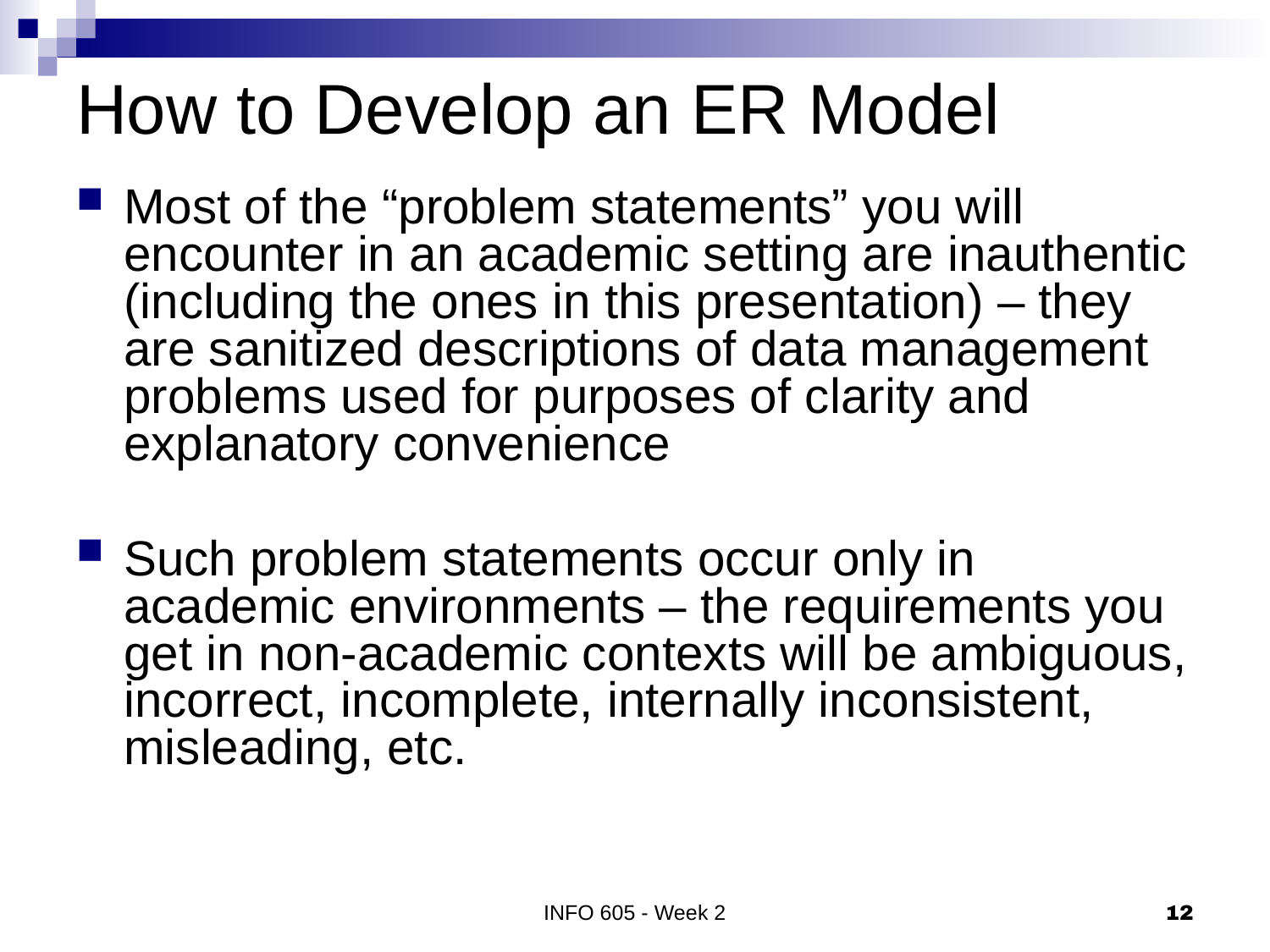

# How to Develop an ER Model
Most of the “problem statements” you will encounter in an academic setting are inauthentic (including the ones in this presentation) – they are sanitized descriptions of data management problems used for purposes of clarity and explanatory convenience

Such problem statements occur only in academic environments – the requirements you get in non-academic contexts will be ambiguous, incorrect, incomplete, internally inconsistent, misleading, etc.
INFO 605 - Week 2
12